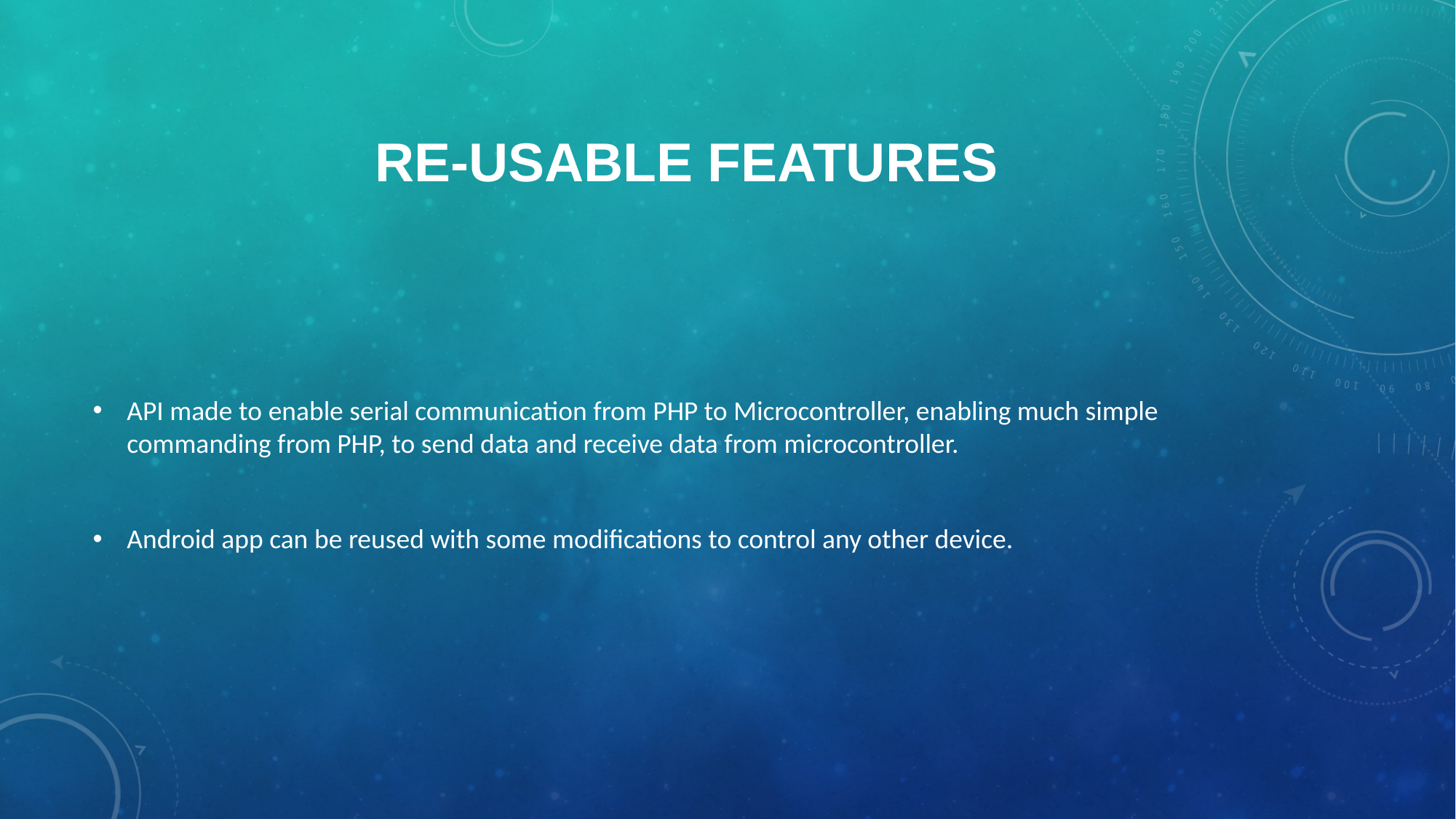

# Re-Usable Features
API made to enable serial communication from PHP to Microcontroller, enabling much simple commanding from PHP, to send data and receive data from microcontroller.

Android app can be reused with some modifications to control any other device.